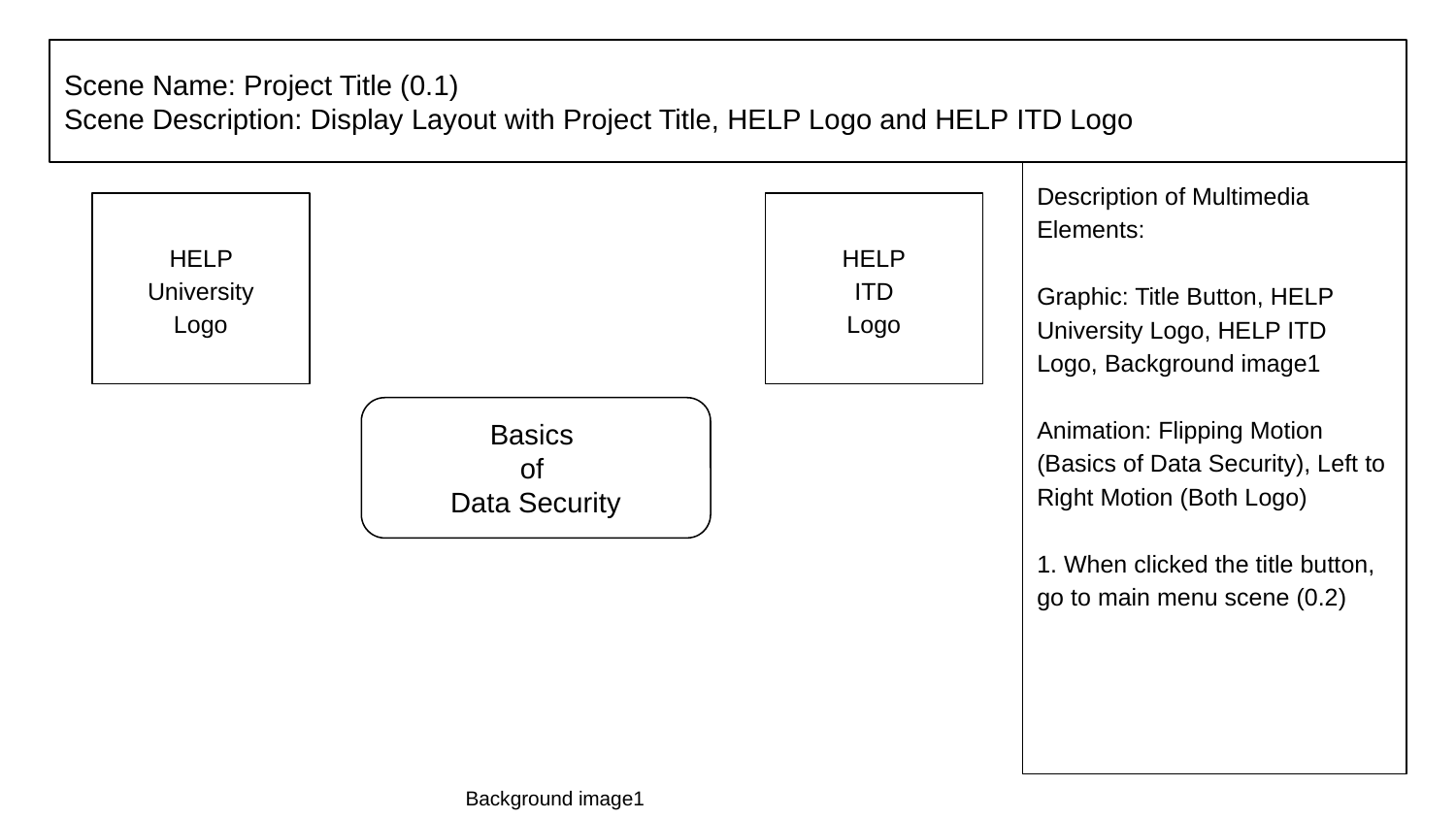

# Scene Name: Project Title (0.1)
Scene Description: Display Layout with Project Title, HELP Logo and HELP ITD Logo
Description of Multimedia Elements:

Graphic: Title Button, HELP University Logo, HELP ITD Logo, Background image1

Animation: Flipping Motion (Basics of Data Security), Left to Right Motion (Both Logo)

1. When clicked the title button, go to main menu scene (0.2)

HELP University Logo
HELP
ITD
Logo

Basics
of
Data Security
Background image1